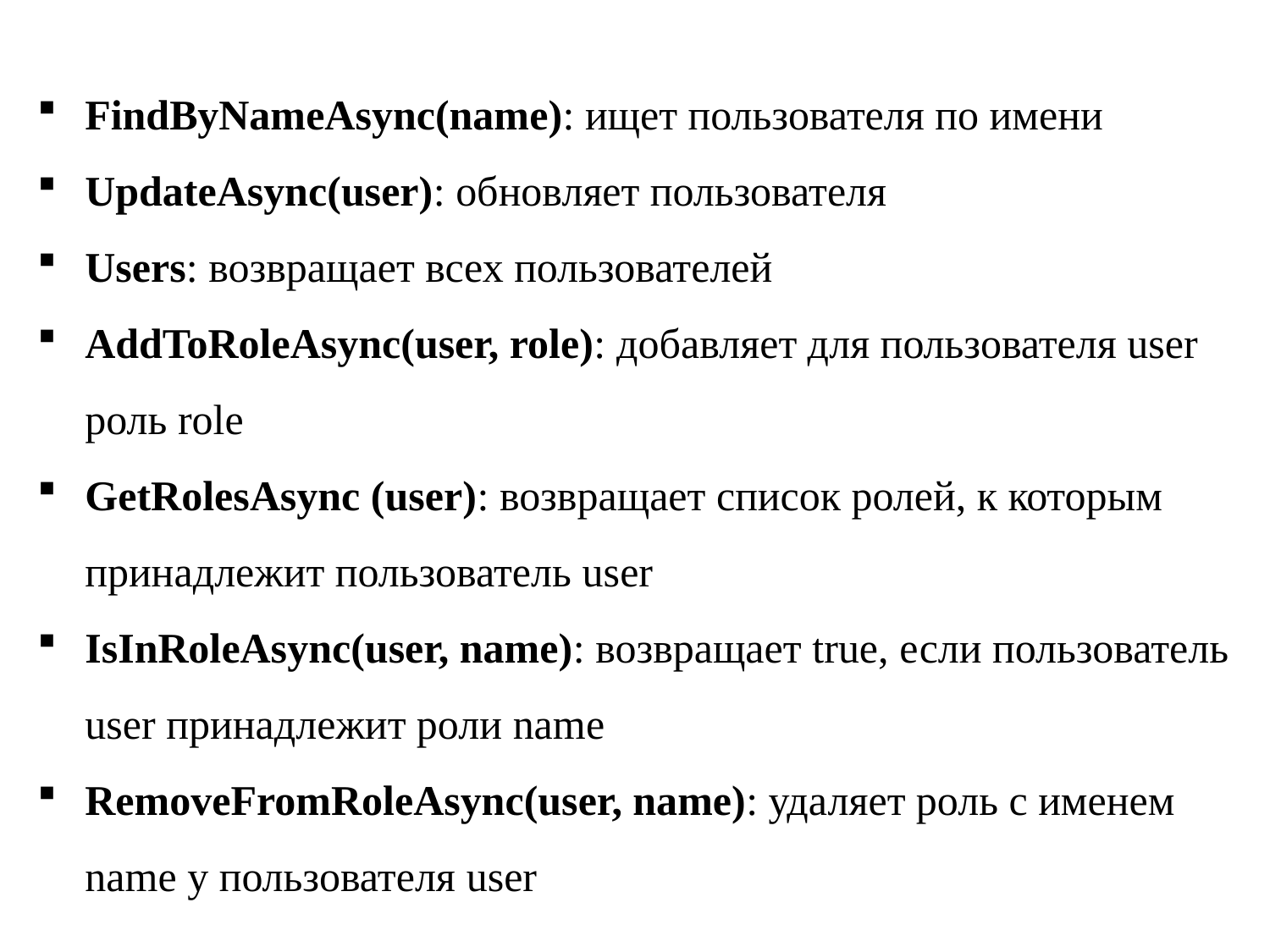

FindByNameAsync(name): ищет пользователя по имени
UpdateAsync(user): обновляет пользователя
Users: возвращает всех пользователей
AddToRoleAsync(user, role): добавляет для пользователя user роль role
GetRolesAsync (user): возвращает список ролей, к которым принадлежит пользователь user
IsInRoleAsync(user, name): возвращает true, если пользователь user принадлежит роли name
RemoveFromRoleAsync(user, name): удаляет роль с именем name у пользователя user